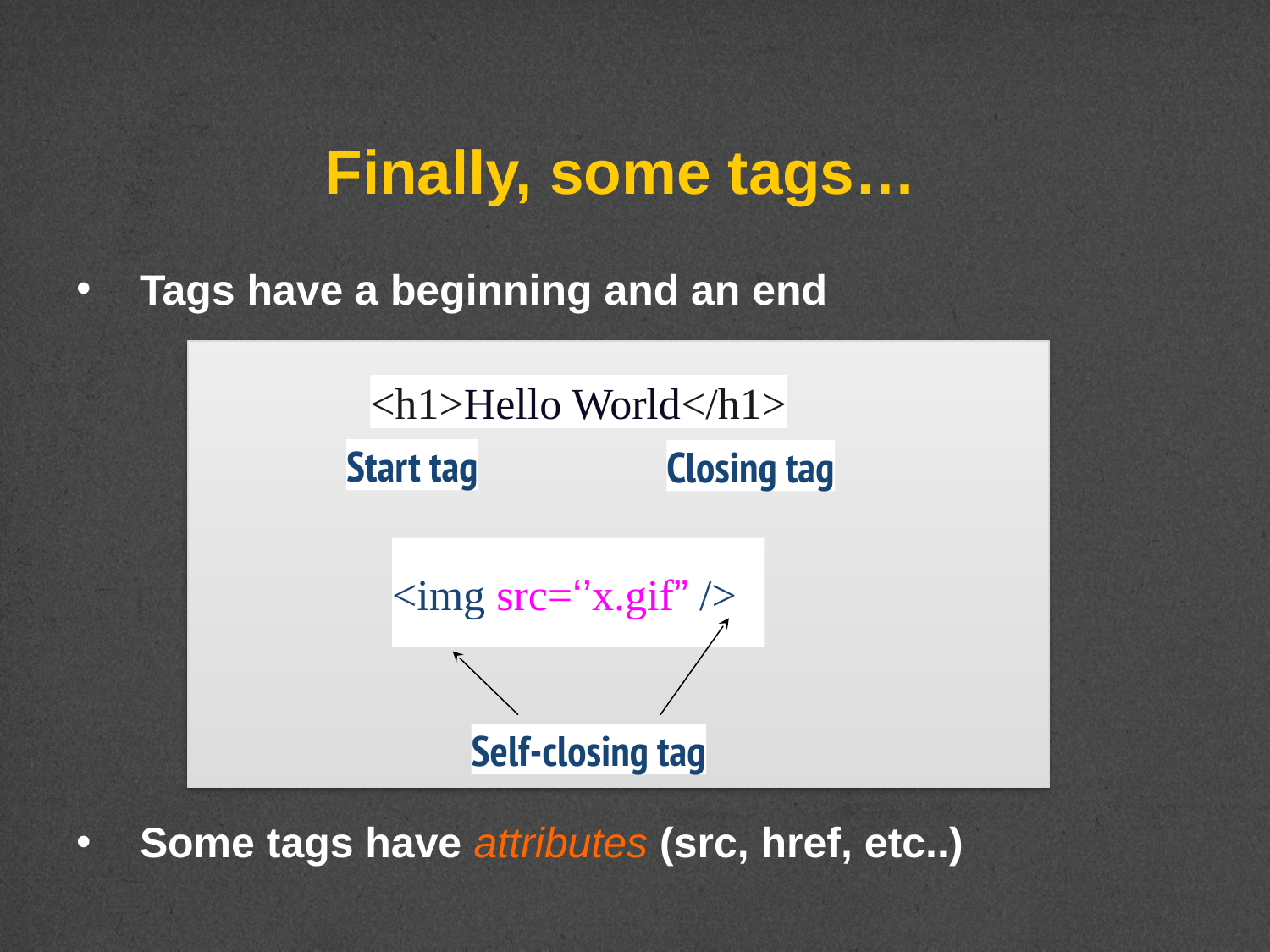

# Finally, some tags…
Tags have a beginning and an end

Some tags have attributes (src, href, etc..)

<h1>Hello World</h1>
Start tag
Closing tag
<img src=‘’x.gif” />

Self-closing tag